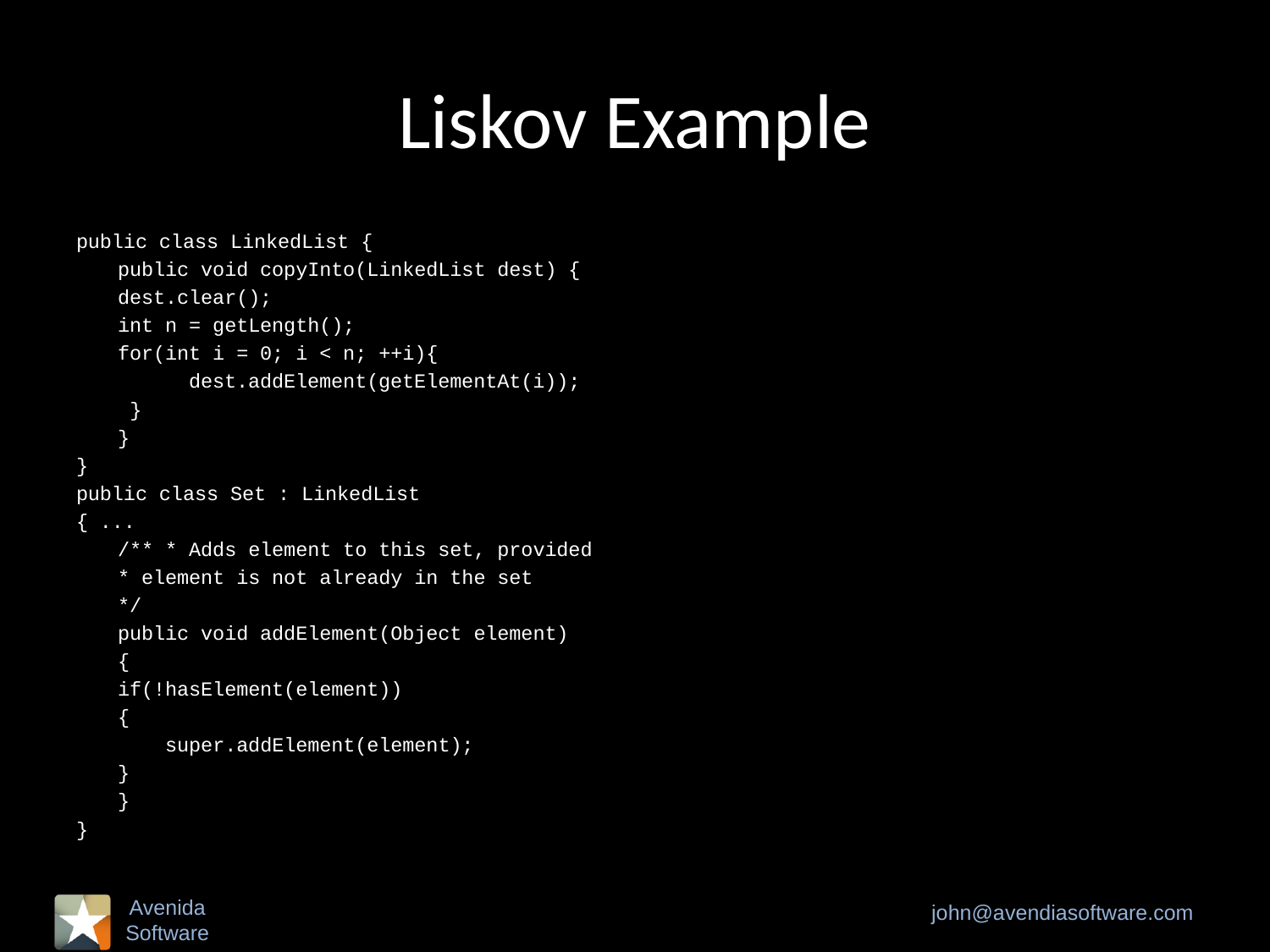

# Liskov Example
public class LinkedList {
	public void copyInto(LinkedList dest) {
		dest.clear();
		int n = getLength();
		for(int i = 0; i < n; ++i){
		      dest.addElement(getElementAt(i));
		 }
	}
}
public class Set : LinkedList
{ ...
	/** * Adds element to this set, provided
	* element is not already in the set
	*/
	public void addElement(Object element)
	{
		if(!hasElement(element))
		{
		    super.addElement(element);
		}
	}
}